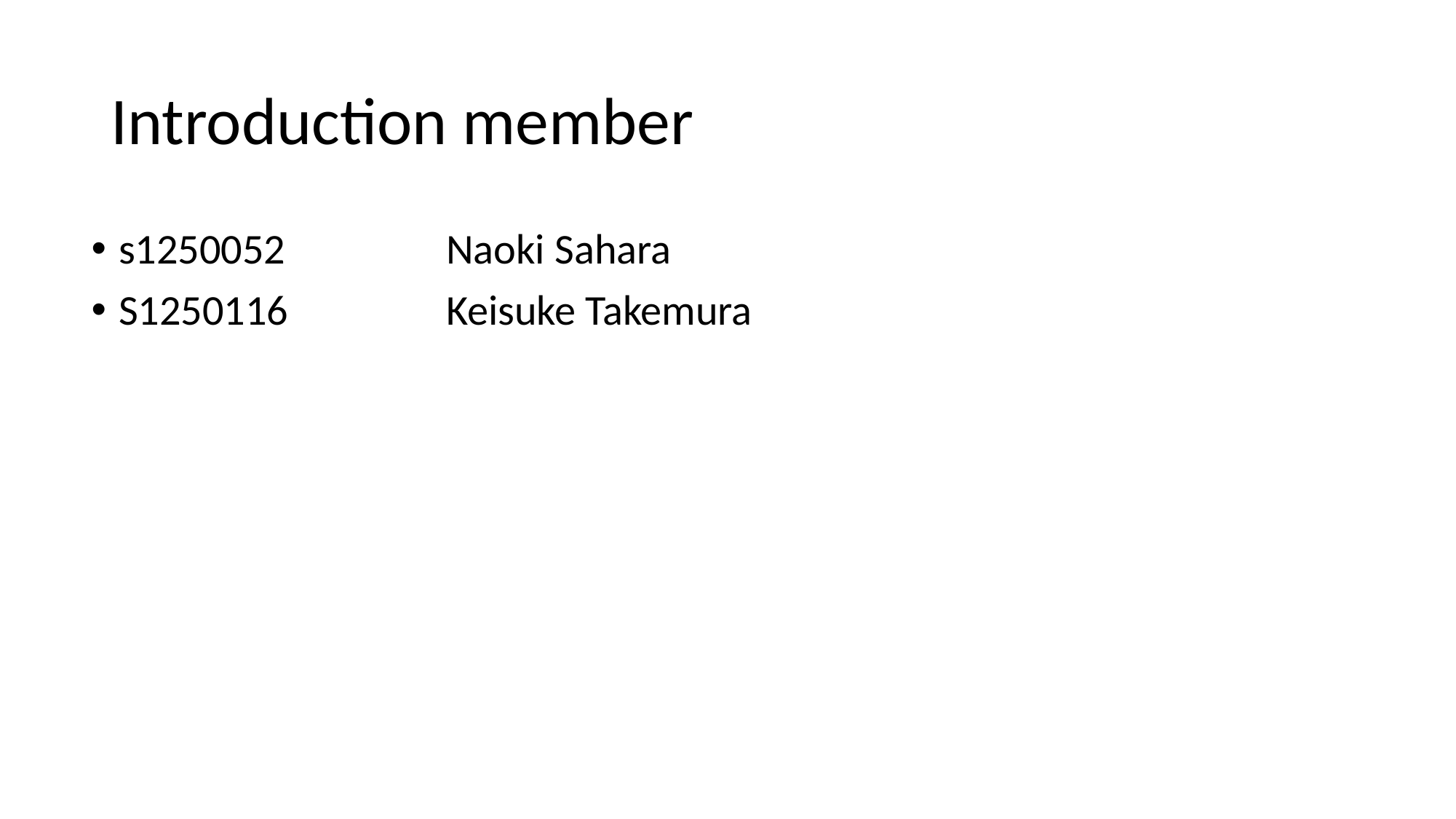

# Introduction member
s1250052		Naoki Sahara
S1250116		Keisuke Takemura